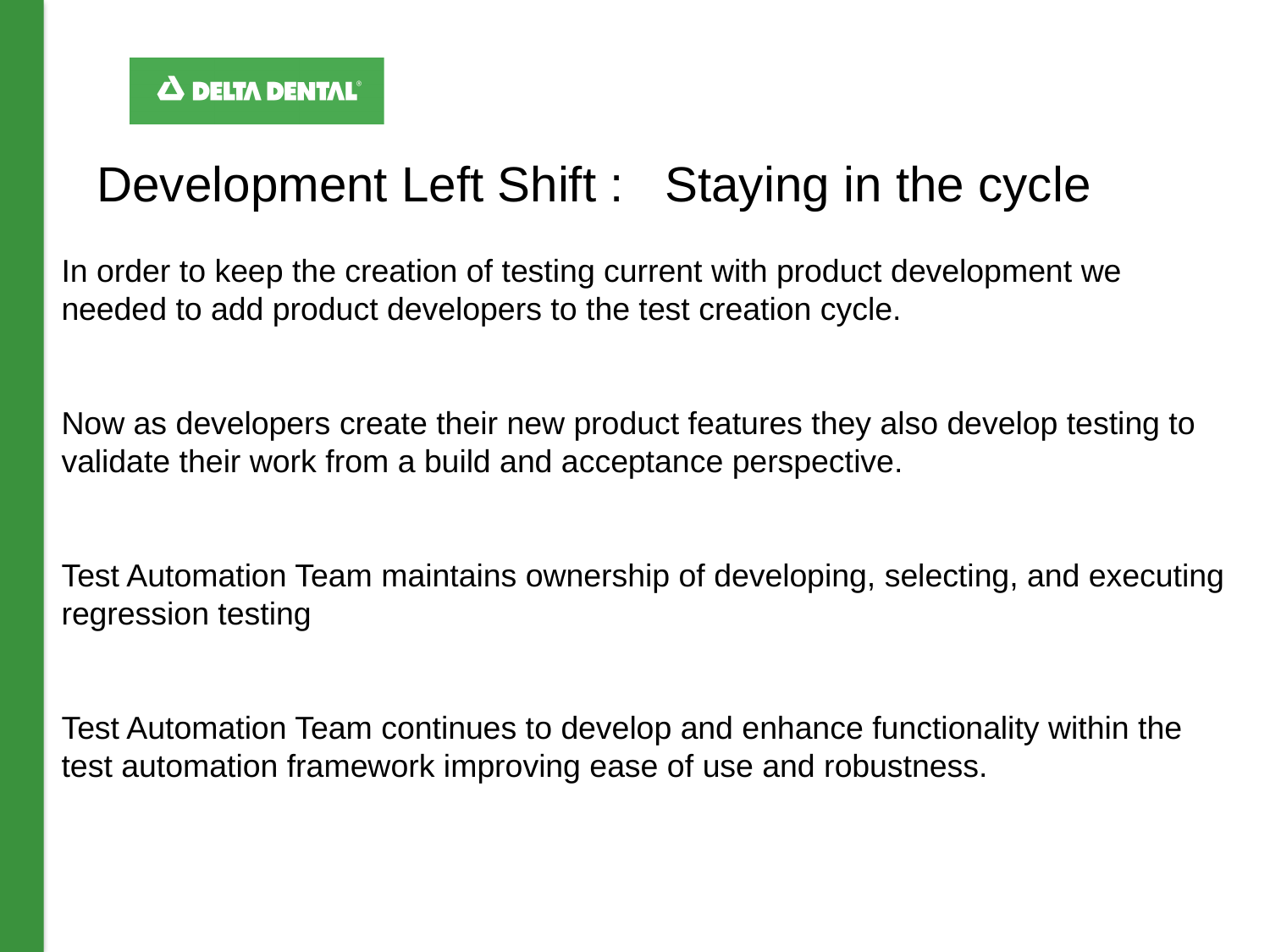

Development Left Shift :   Staying in the cycle
In order to keep the creation of testing current with product development we needed to add product developers to the test creation cycle.

Now as developers create their new product features they also develop testing to validate their work from a build and acceptance perspective.

Test Automation Team maintains ownership of developing, selecting, and executing regression testing

Test Automation Team continues to develop and enhance functionality within the test automation framework improving ease of use and robustness.